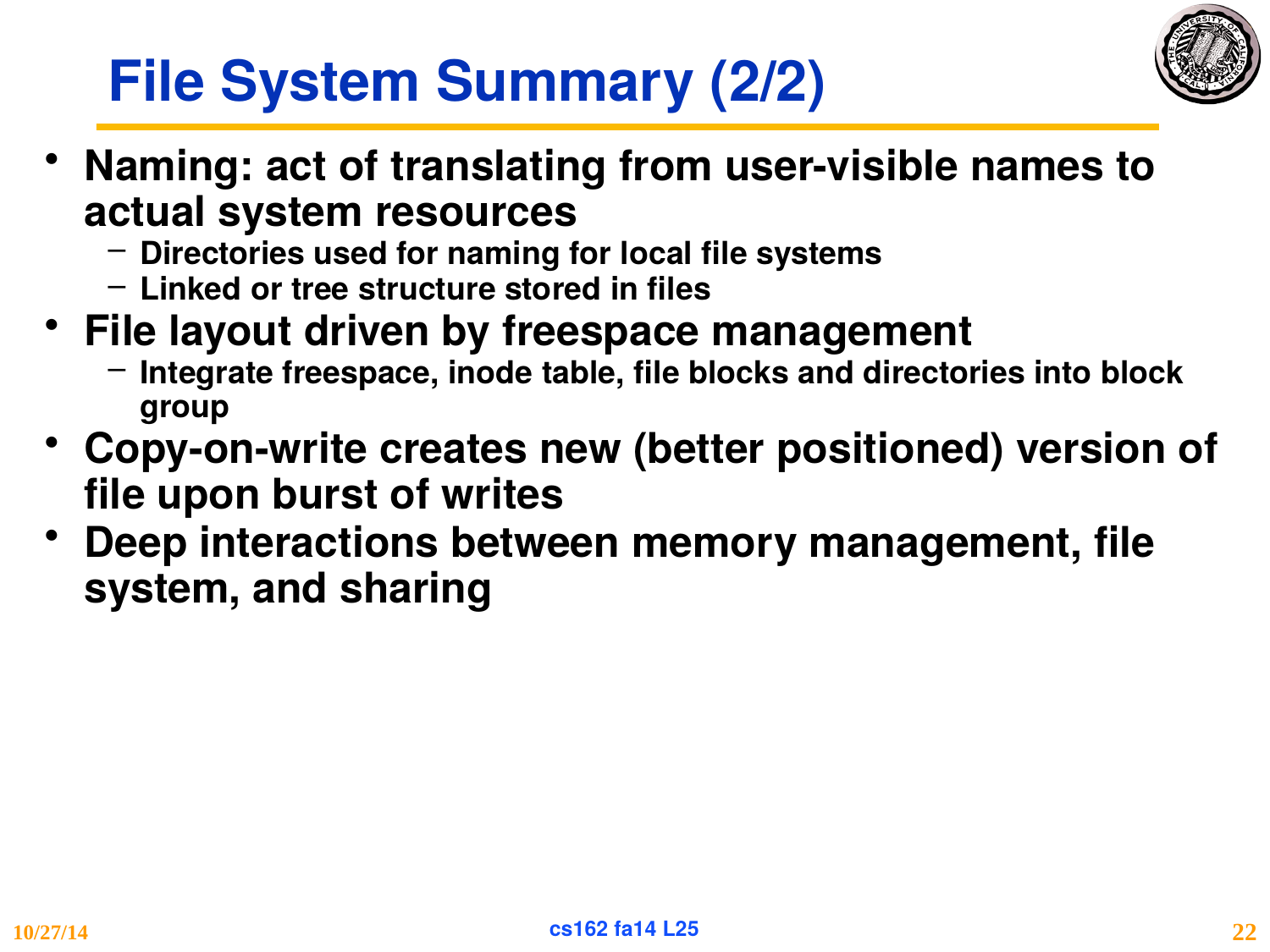

# File System Summary (2/2)
Naming: act of translating from user-visible names to actual system resources
Directories used for naming for local file systems
Linked or tree structure stored in files
File layout driven by freespace management
Integrate freespace, inode table, file blocks and directories into block group
Copy-on-write creates new (better positioned) version of file upon burst of writes
Deep interactions between memory management, file system, and sharing

10/27/14
cs162 fa14 L25
22